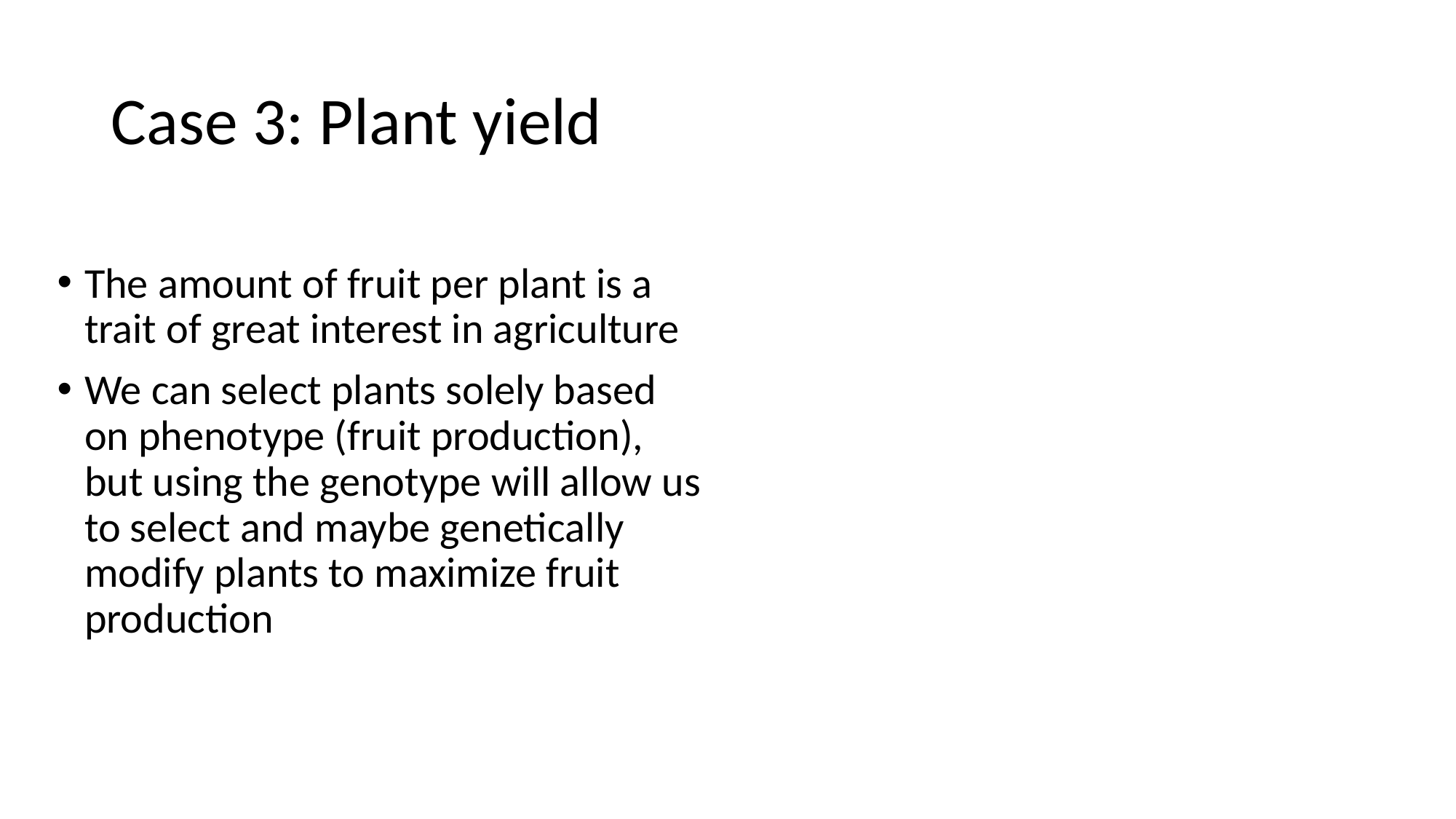

# Case 3: Plant yield
The amount of fruit per plant is a trait of great interest in agriculture
We can select plants solely based on phenotype (fruit production), but using the genotype will allow us to select and maybe genetically modify plants to maximize fruit production